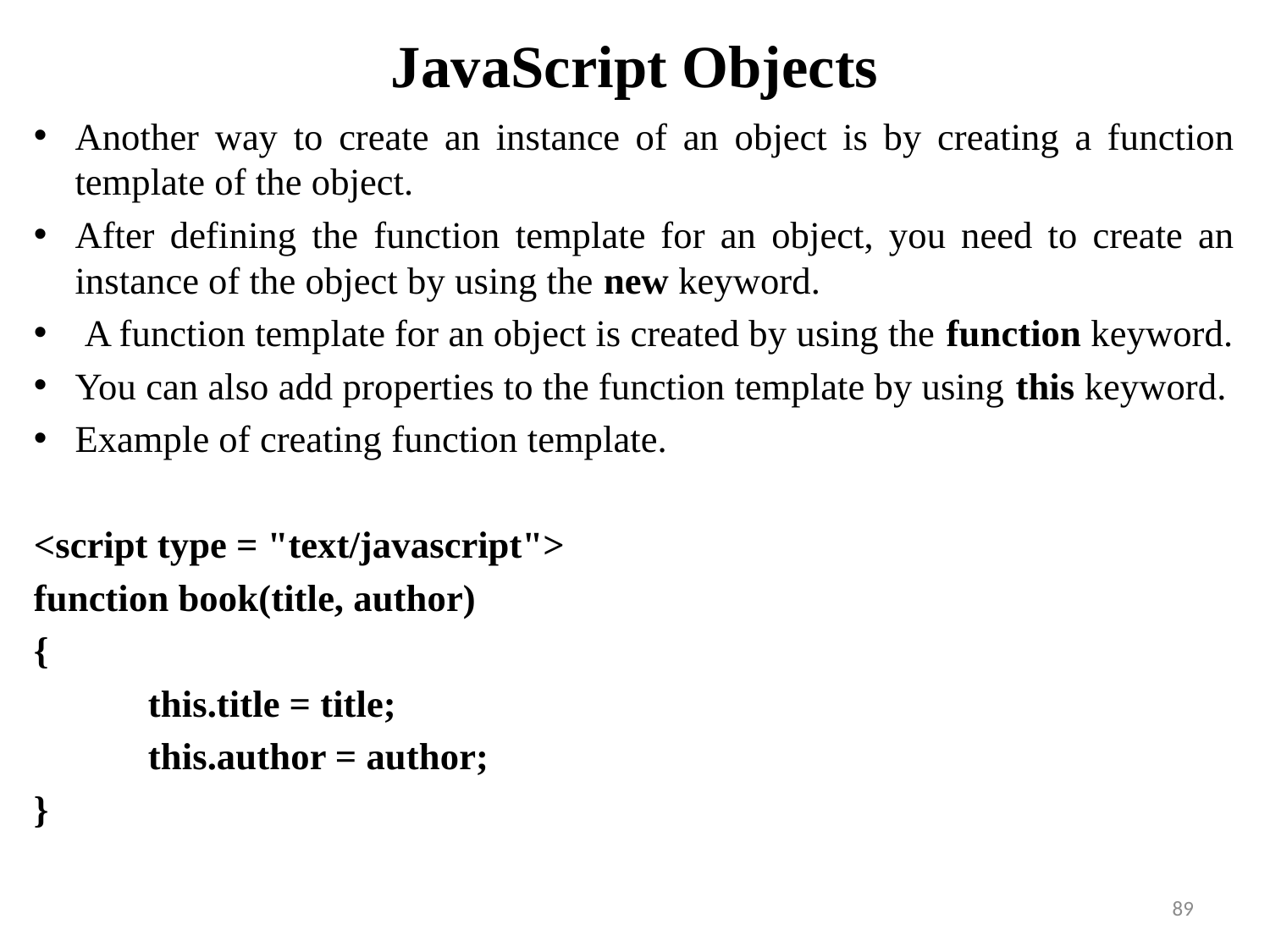

# JavaScript Objects
Another way to create an instance of an object is by creating a function template of the object.
After defining the function template for an object, you need to create an instance of the object by using the new keyword.
 A function template for an object is created by using the function keyword.
You can also add properties to the function template by using this keyword.
Example of creating function template.

<script type = "text/javascript">
function book(title, author)
{
            this.title = title;
            this.author = author;
}

89